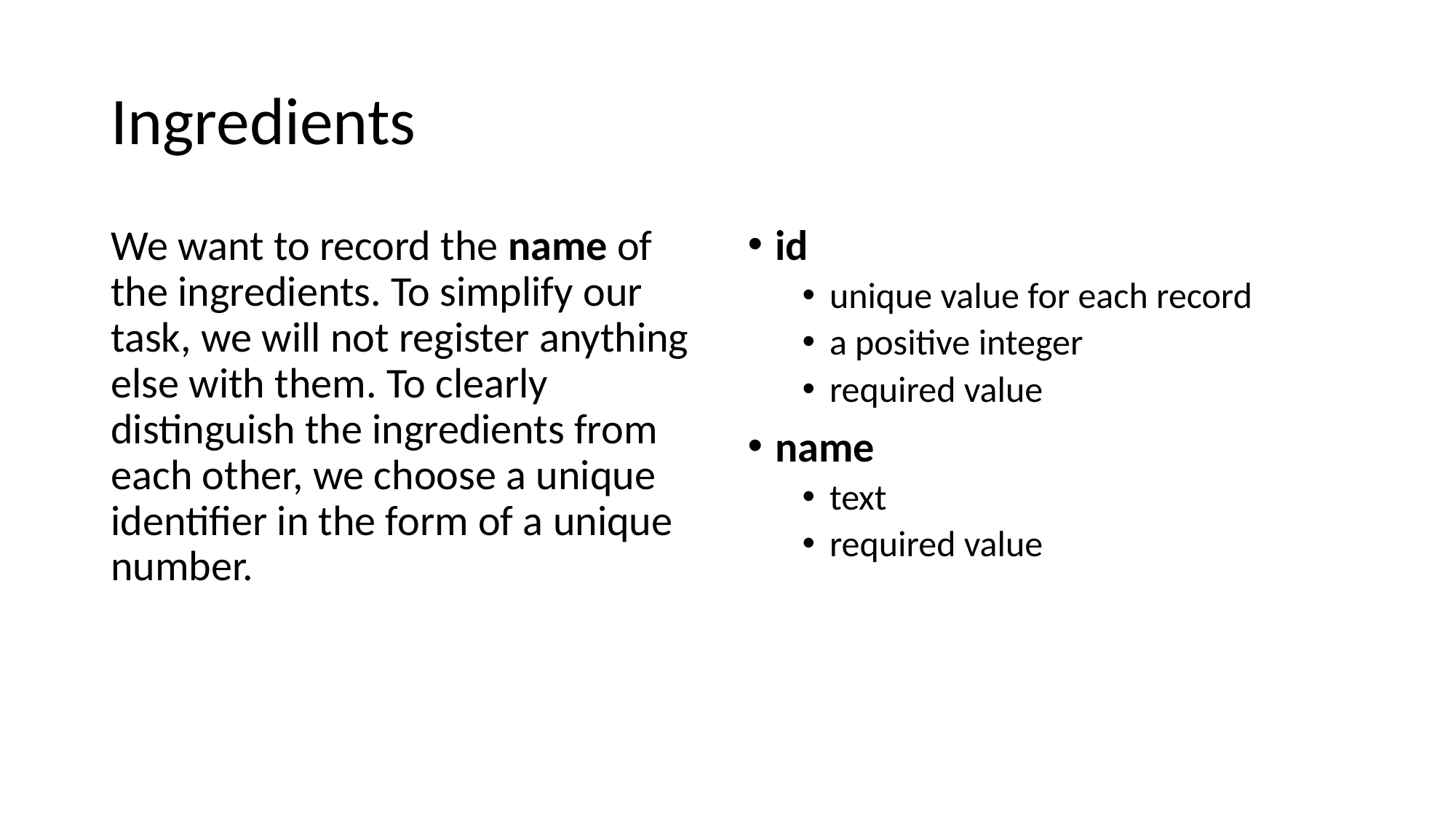

# Ingredients
We want to record the name of the ingredients. To simplify our task, we will not register anything else with them. To clearly distinguish the ingredients from each other, we choose a unique identifier in the form of a unique number.
id
unique value for each record
a positive integer
required value
name
text
required value